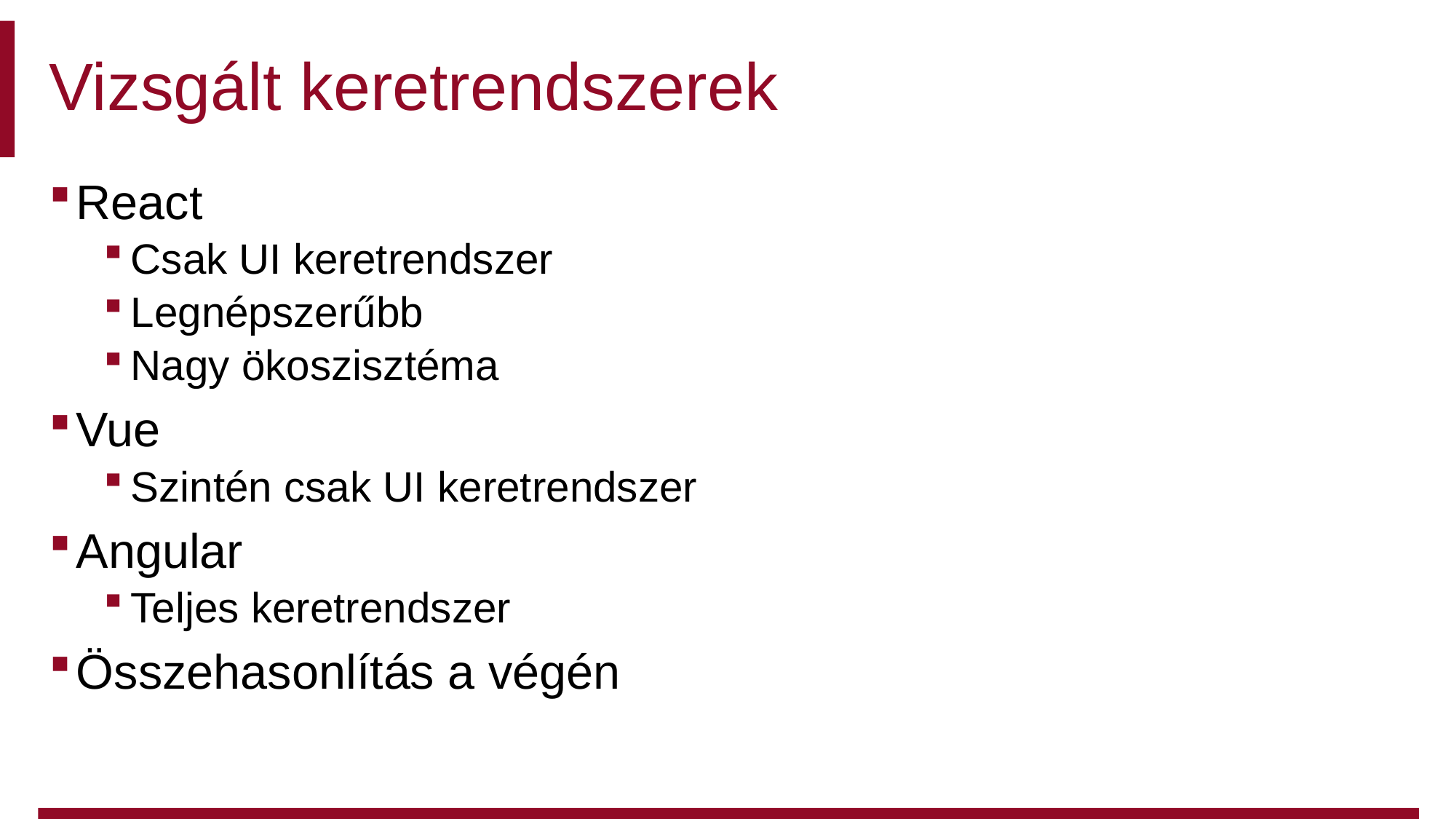

# Vizsgált keretrendszerek
React
Csak UI keretrendszer
Legnépszerűbb
Nagy ökoszisztéma
Vue
Szintén csak UI keretrendszer
Angular
Teljes keretrendszer
Összehasonlítás a végén